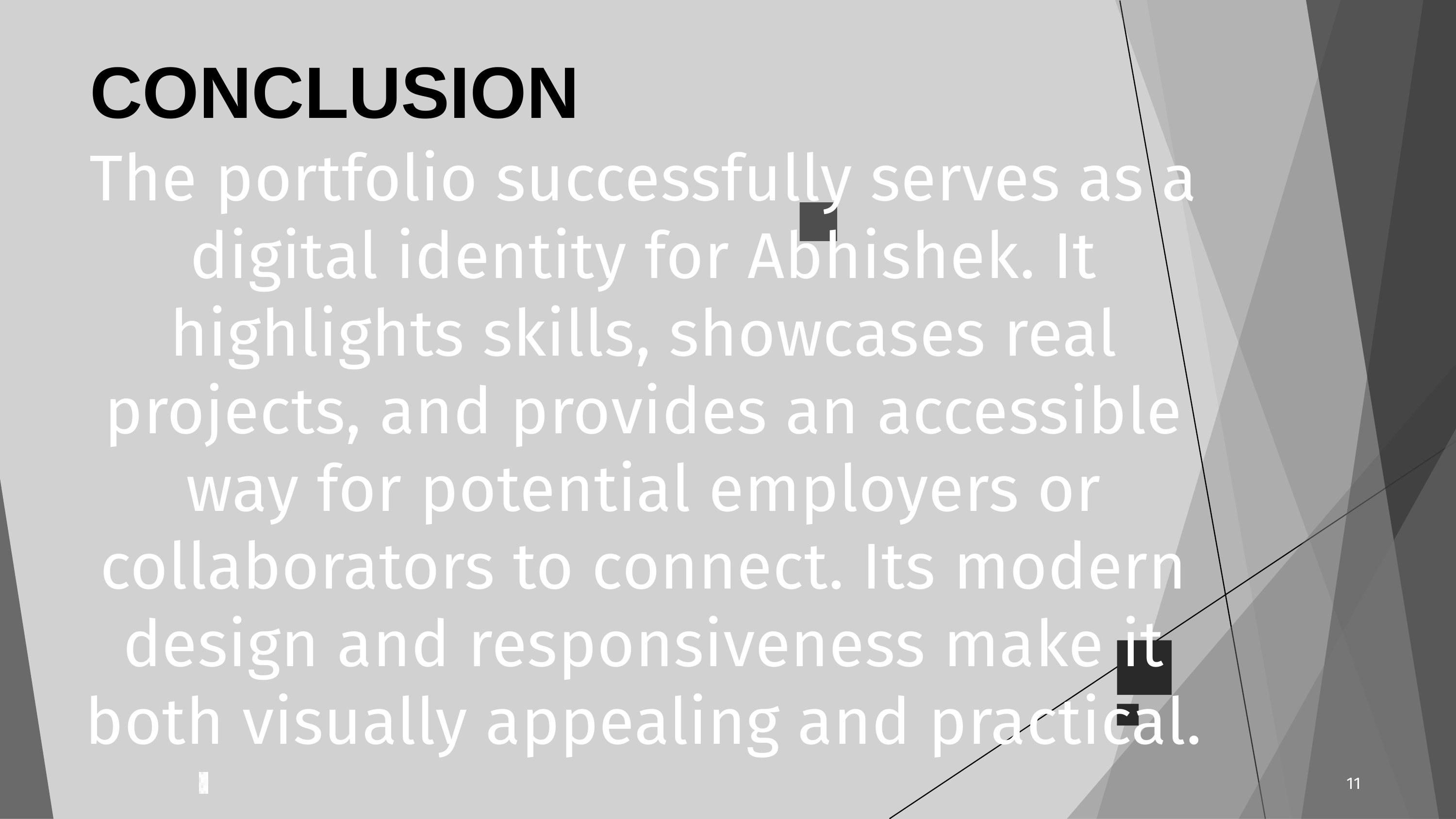

CONCLUSION
The portfolio successfully serves as a digital identity for Abhishek. It highlights skills, showcases real projects, and provides an accessible way for potential employers or collaborators to connect. Its modern design and responsiveness make it both visually appealing and practical.

11